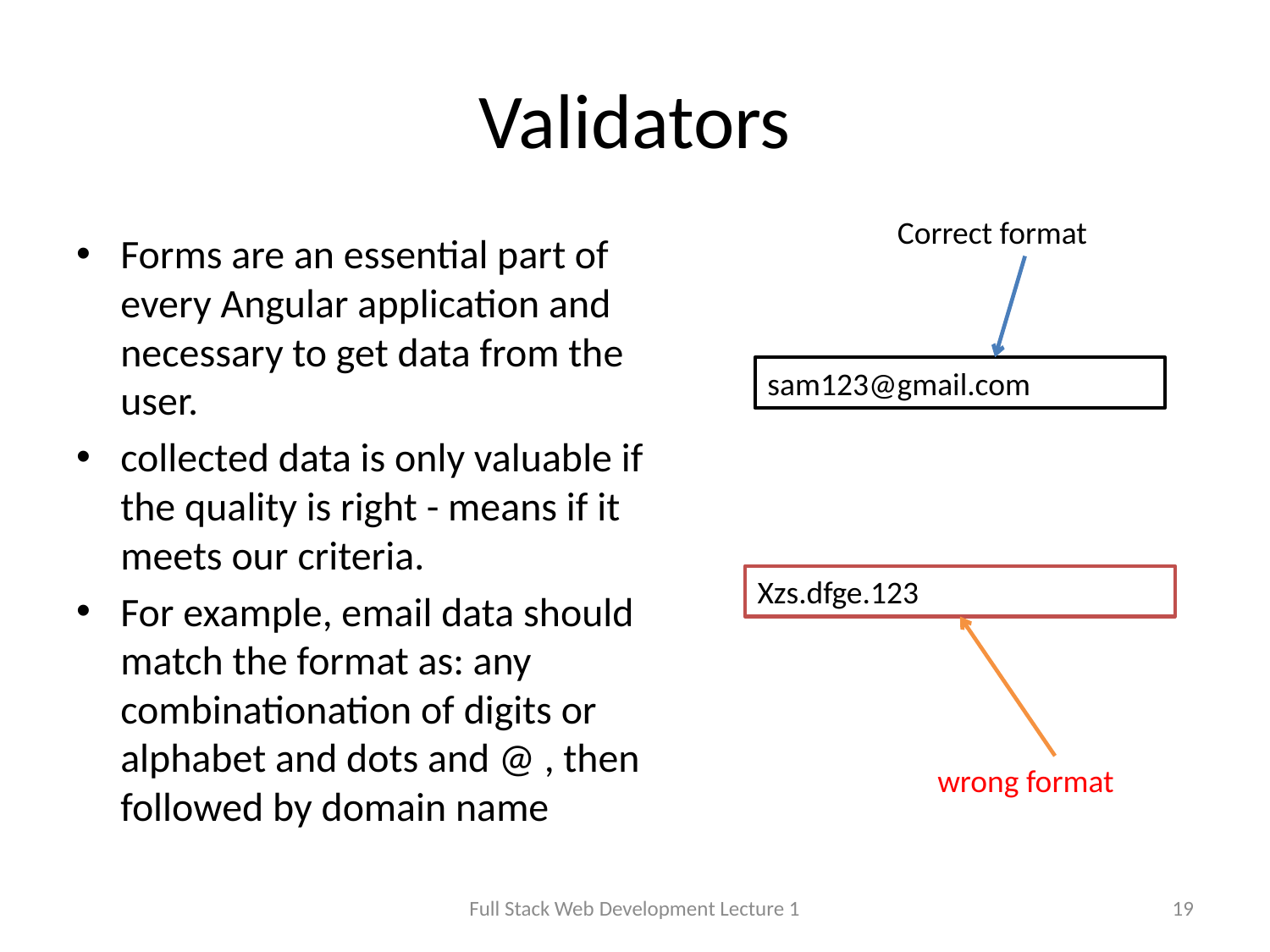

# Validators
Correct format
Forms are an essential part of every Angular application and necessary to get data from the user.
collected data is only valuable if the quality is right - means if it meets our criteria.
For example, email data should match the format as: any combinationation of digits or alphabet and dots and @ , then followed by domain name
sam123@gmail.com
Xzs.dfge.123
wrong format
Full Stack Web Development Lecture 1
19